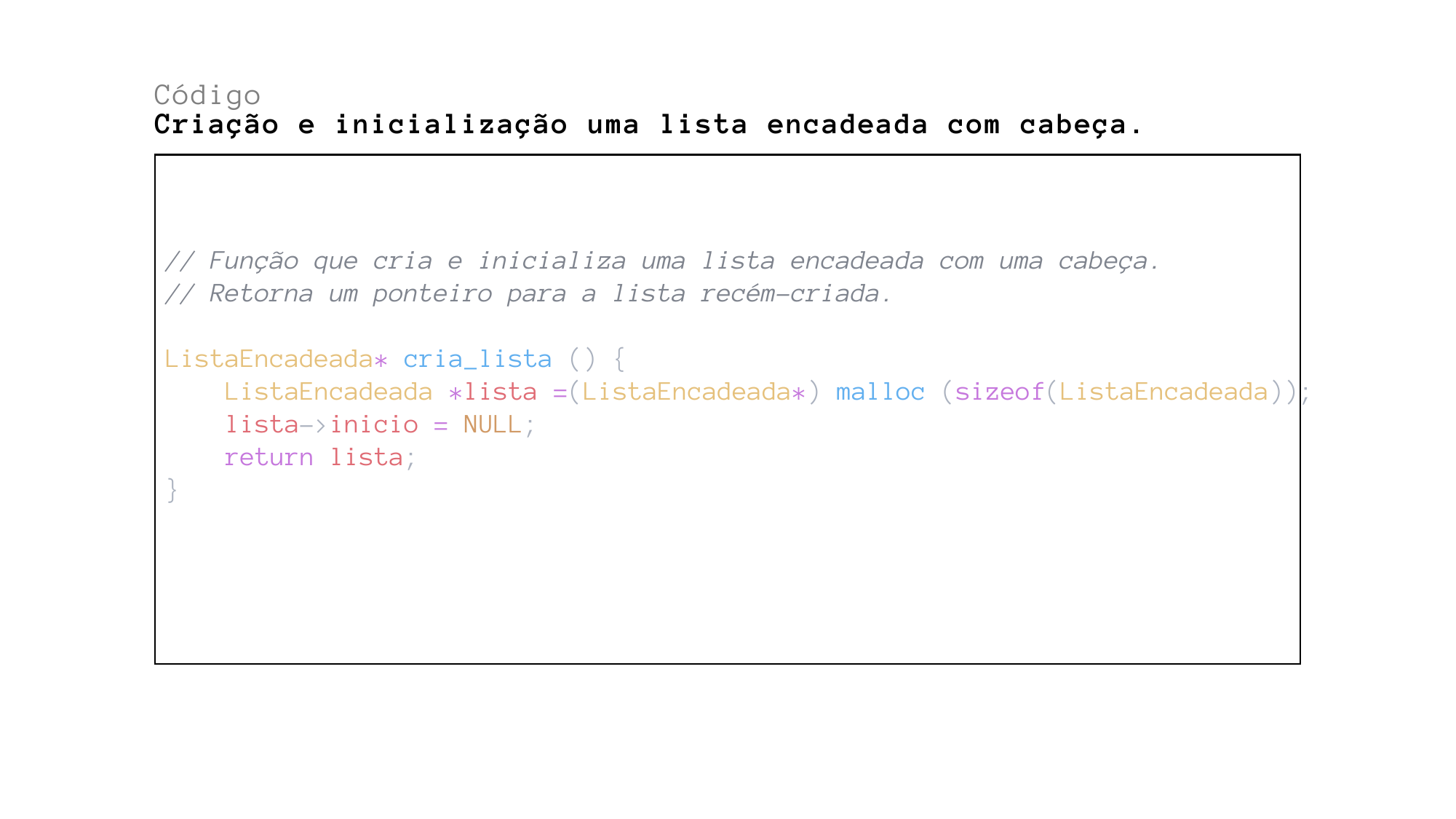

Código
Criação e inicialização uma lista encadeada com cabeça.

// Função que cria e inicializa uma lista encadeada com uma cabeça.
// Retorna um ponteiro para a lista recém-criada.

ListaEncadeada* cria_lista () {
    ListaEncadeada *lista =(ListaEncadeada*) malloc (sizeof(ListaEncadeada));
    lista->inicio = NULL;
    return lista;
}